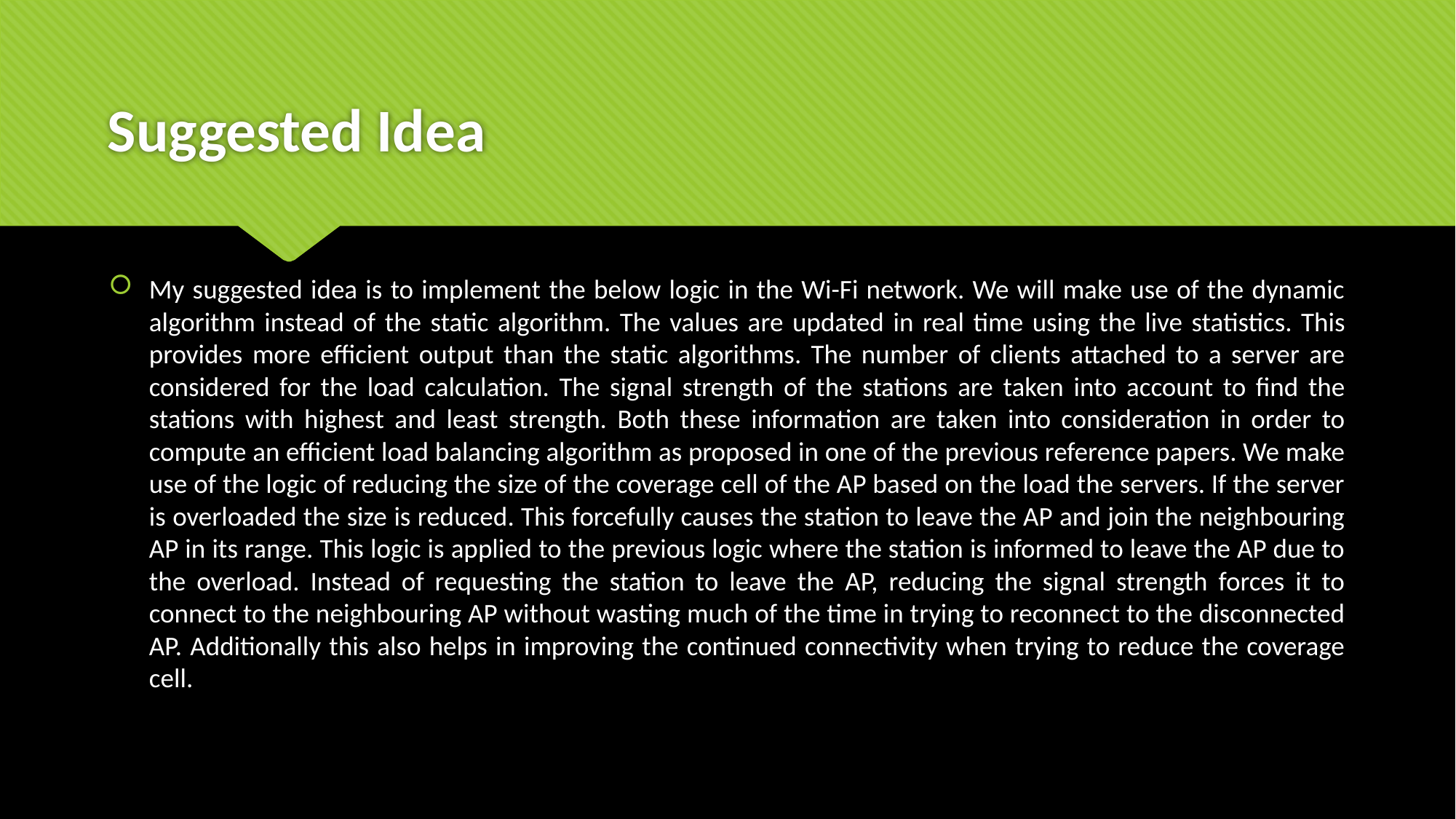

# Suggested Idea
My suggested idea is to implement the below logic in the Wi-Fi network. We will make use of the dynamic algorithm instead of the static algorithm. The values are updated in real time using the live statistics. This provides more efficient output than the static algorithms. The number of clients attached to a server are considered for the load calculation. The signal strength of the stations are taken into account to find the stations with highest and least strength. Both these information are taken into consideration in order to compute an efficient load balancing algorithm as proposed in one of the previous reference papers. We make use of the logic of reducing the size of the coverage cell of the AP based on the load the servers. If the server is overloaded the size is reduced. This forcefully causes the station to leave the AP and join the neighbouring AP in its range. This logic is applied to the previous logic where the station is informed to leave the AP due to the overload. Instead of requesting the station to leave the AP, reducing the signal strength forces it to connect to the neighbouring AP without wasting much of the time in trying to reconnect to the disconnected AP. Additionally this also helps in improving the continued connectivity when trying to reduce the coverage cell.